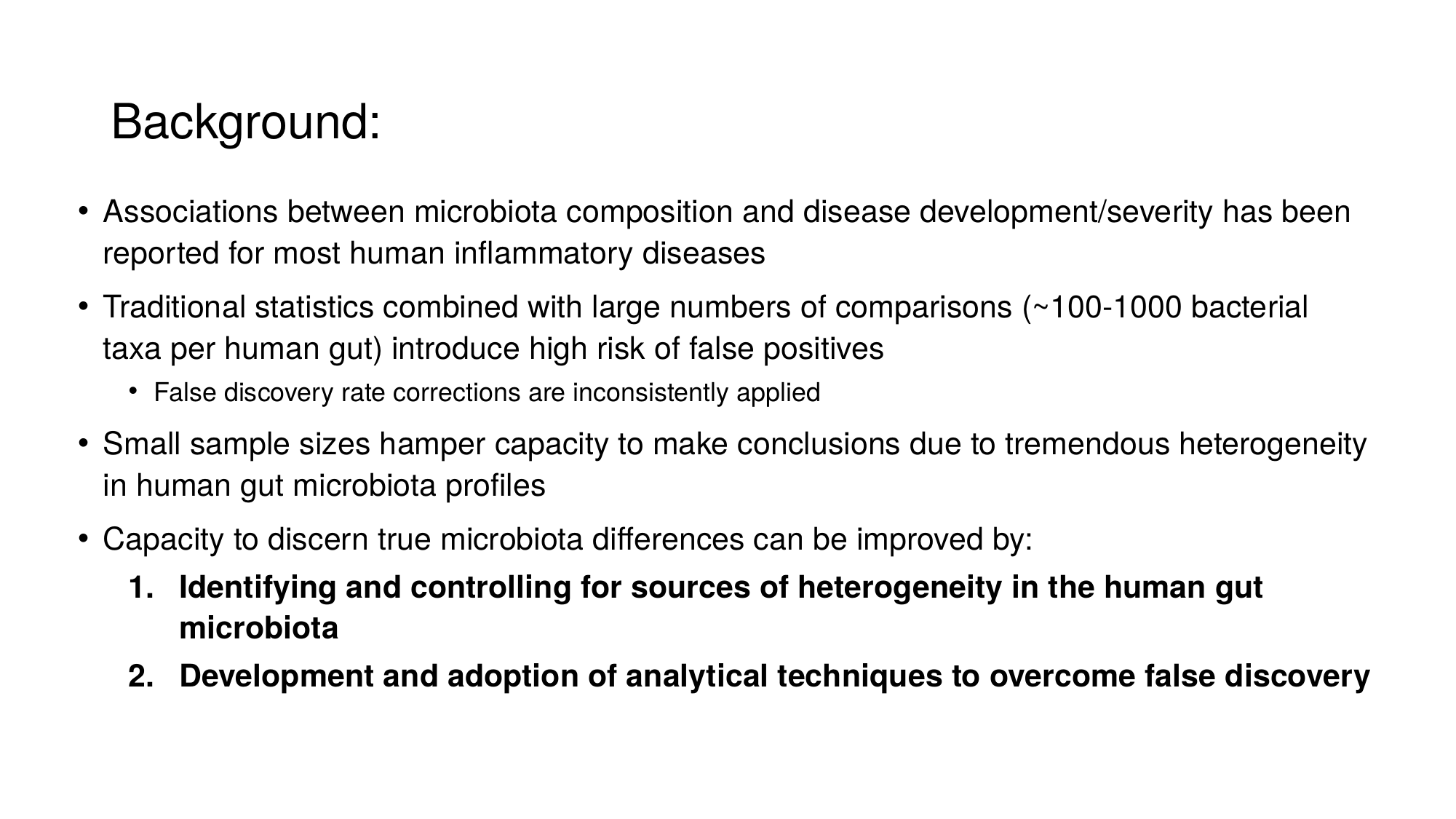

# Background:
Associations between microbiota composition and disease development/severity has been reported for most human inflammatory diseases
Traditional statistics combined with large numbers of comparisons (~100-1000 bacterial taxa per human gut) introduce high risk of false positives
False discovery rate corrections are inconsistently applied
Small sample sizes hamper capacity to make conclusions due to tremendous heterogeneity in human gut microbiota profiles
Capacity to discern true microbiota differences can be improved by:
Identifying and controlling for sources of heterogeneity in the human gut microbiota
Development and adoption of analytical techniques to overcome false discovery